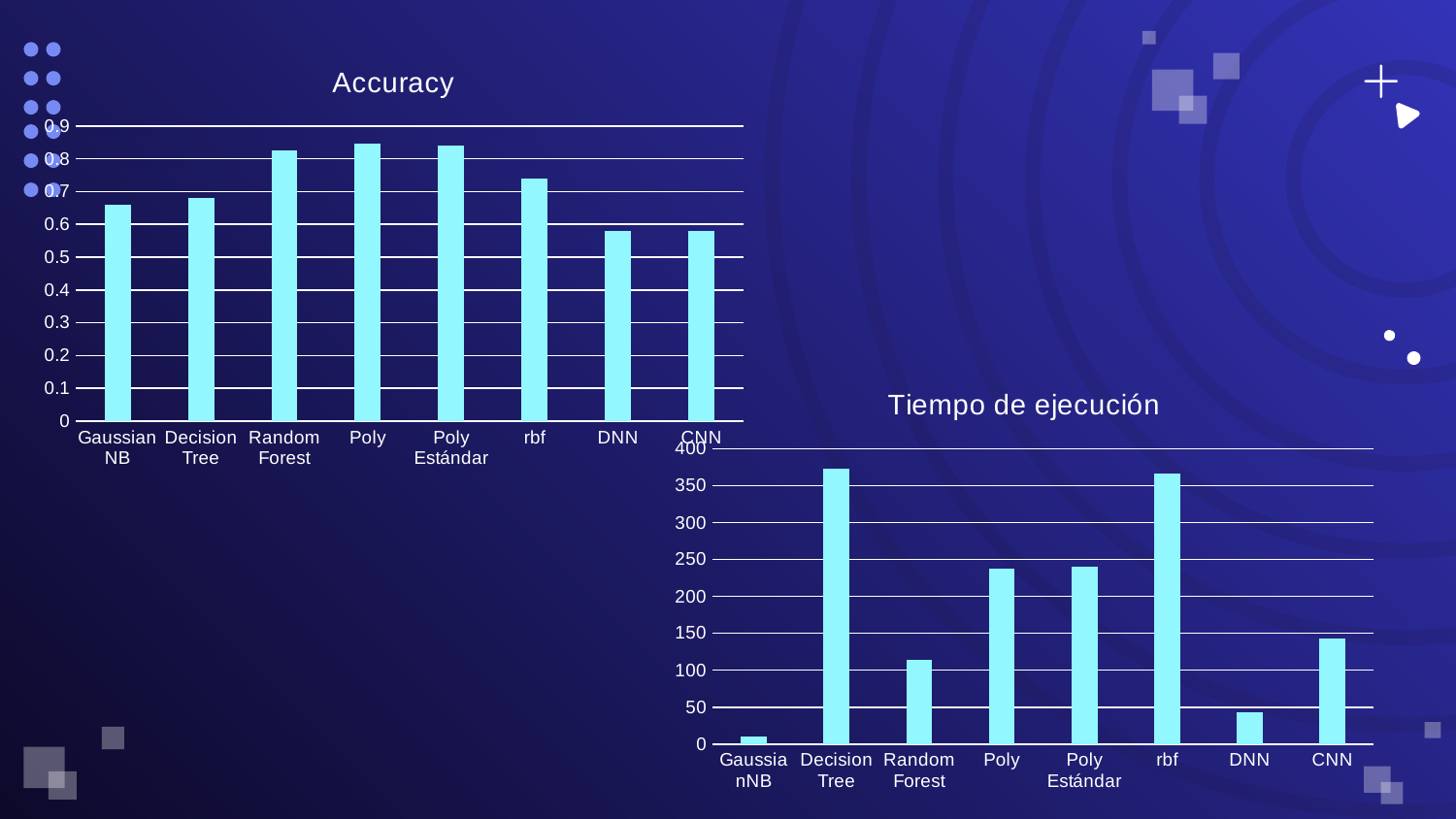

### Chart:

| Category | Accuracy |
|---|---|
| GaussianNB | 0.6595 |
| Decision Tree | 0.682 |
| Random Forest | 0.825 |
| Poly | 0.8468 |
| Poly Estándar | 0.8404 |
| rbf | 0.7394 |
| DNN | 0.5804 |
| CNN | 0.5804 |

### Chart:

| Category | Tiempo de ejecución |
|---|---|
| GaussianNB | 10.61 |
| Decision Tree | 373.4939 |
| Random Forest | 114.0481 |
| Poly | 238.1754 |
| Poly Estándar | 241.0116 |
| rbf | 366.2565 |
| DNN | 42.6177 |
| CNN | 143.5888 |